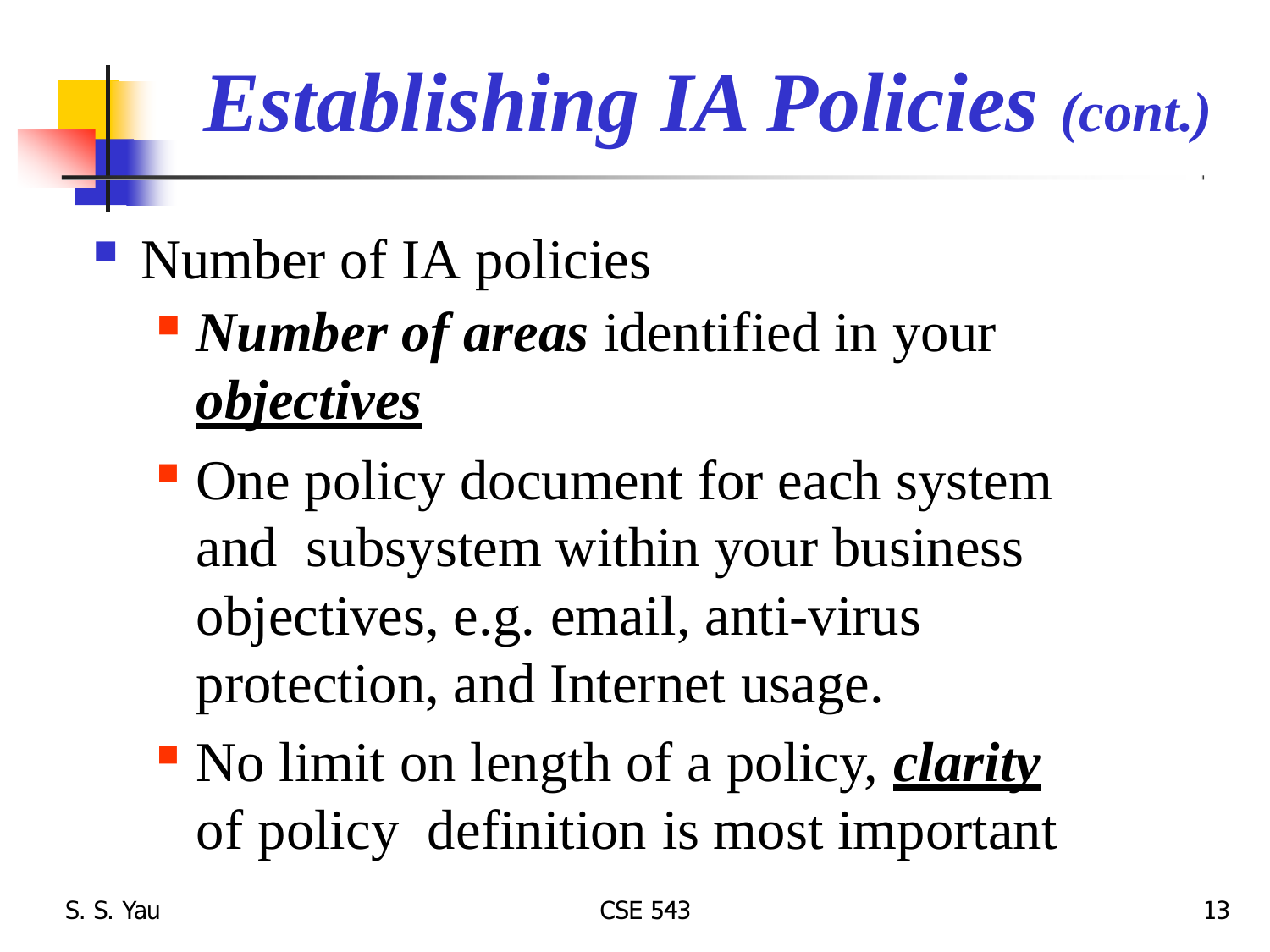

# Establishing IA Policies (cont.)
Number of IA policies
Number of areas identified in your objectives
One policy document for each system and  subsystem within your business objectives, e.g. email, anti-virus protection, and Internet usage.
No limit on length of a policy, clarity of policy  definition is most important
S. S. Yau
CSE 543
13